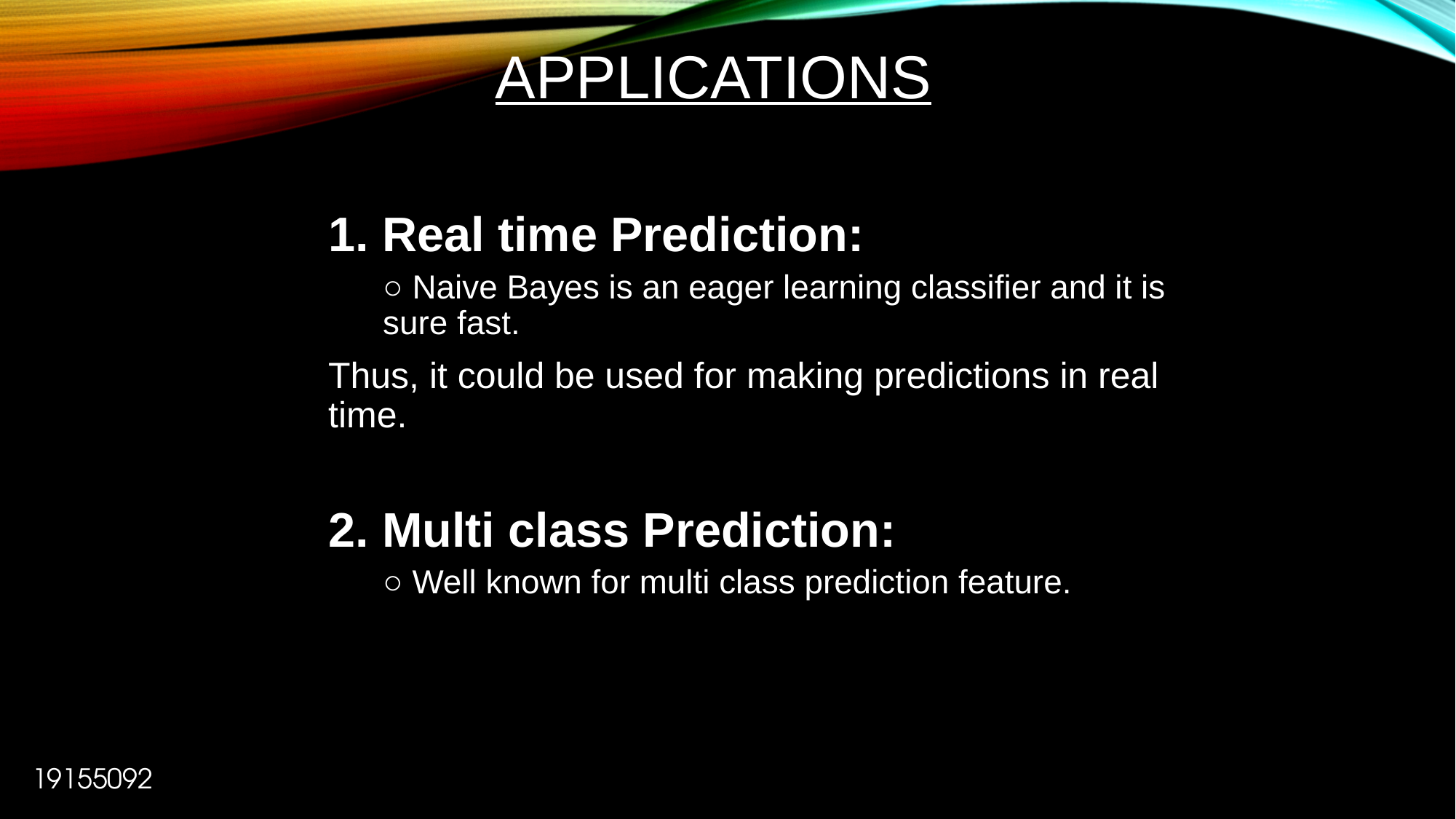

# Applications
1. Real time Prediction:
○ Naive Bayes is an eager learning classifier and it is sure fast.
Thus, it could be used for making predictions in real time.

2. Multi class Prediction:
○ Well known for multi class prediction feature.
19155092